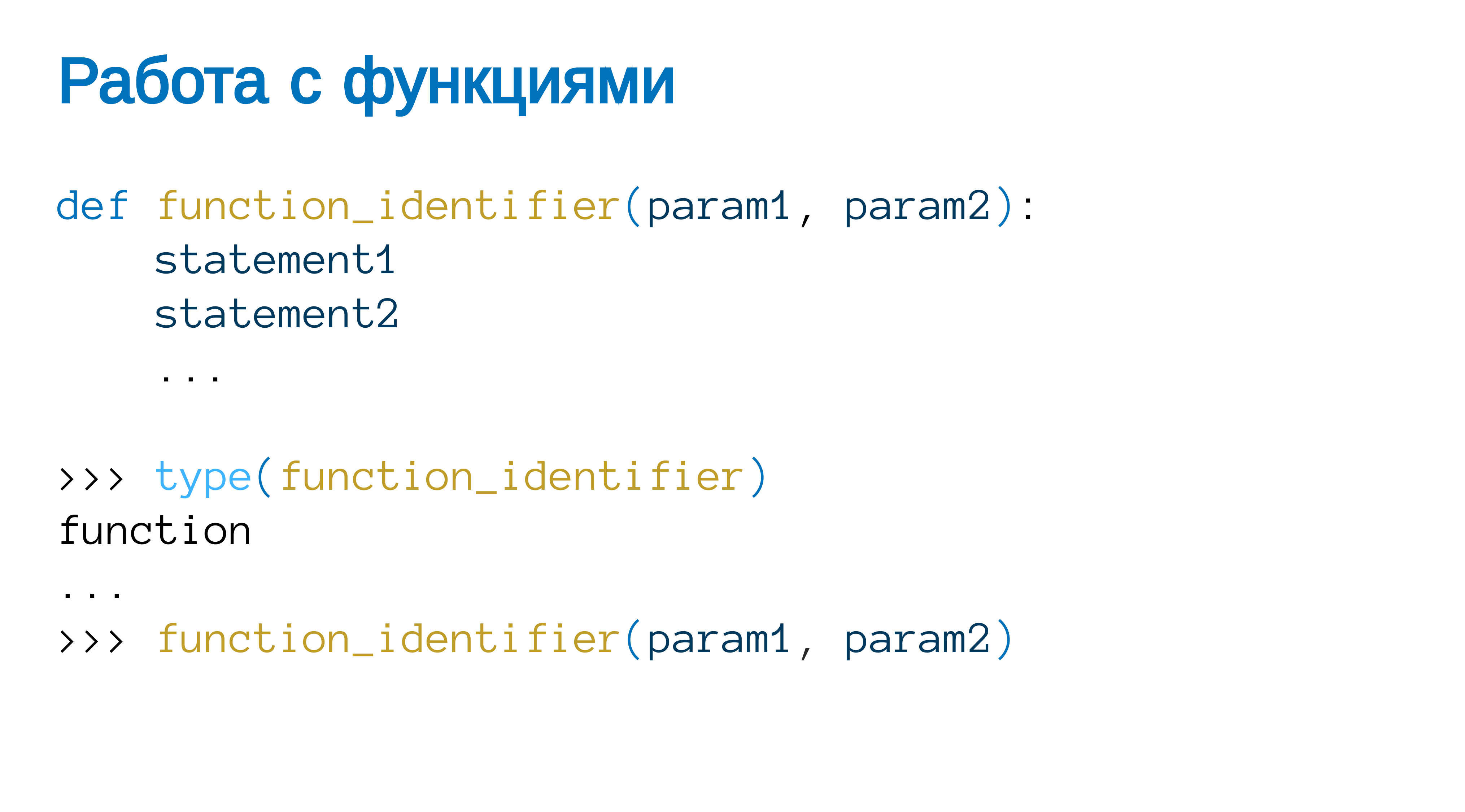

# Работа с функциями
def function_identifier(param1, param2):
    statement1
    statement2
    ...

>>> type(function_identifier)
function
...
>>> function_identifier(param1, param2)
11